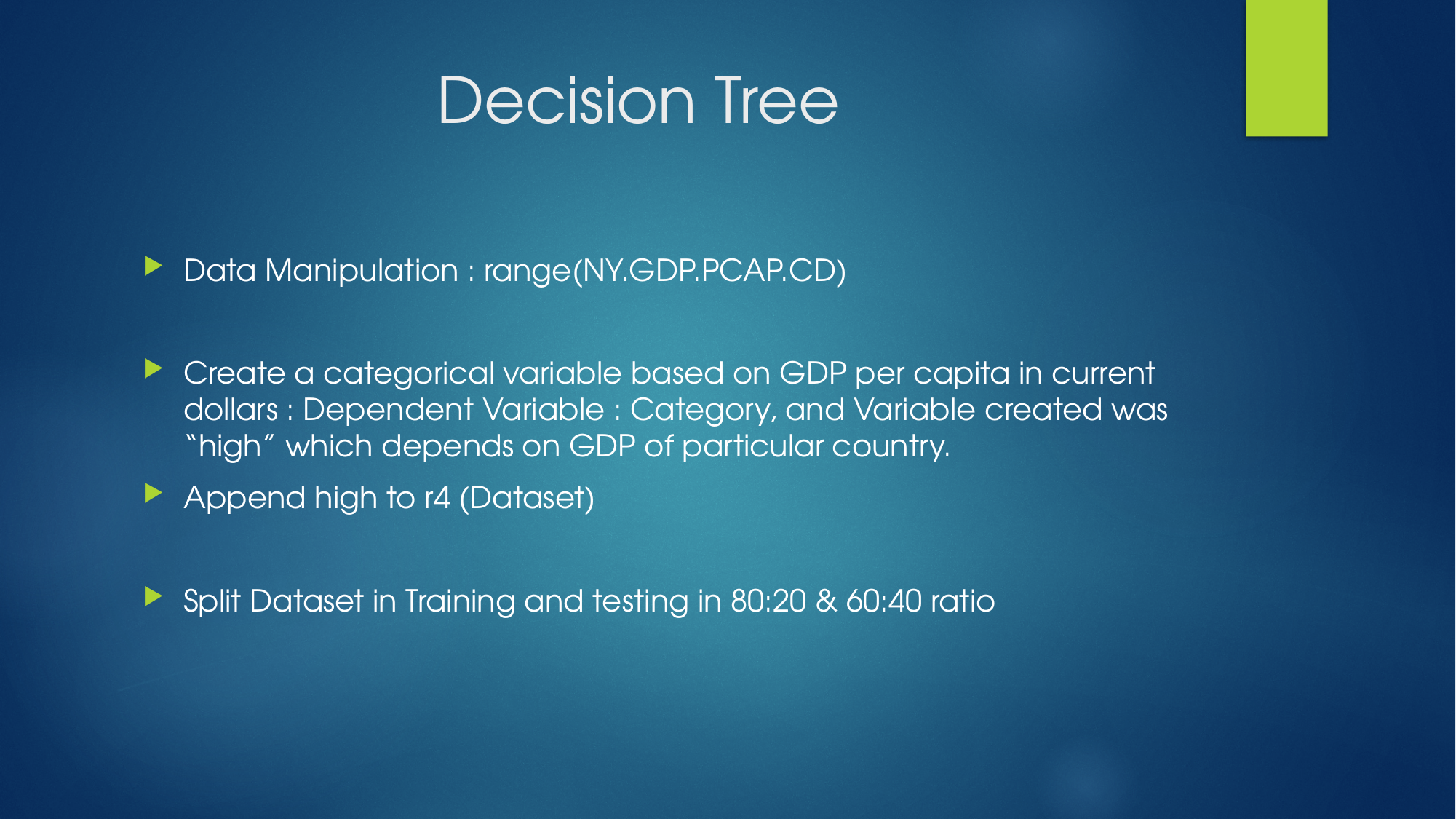

# Decision Tree
Data Manipulation : range(NY.GDP.PCAP.CD)

Create a categorical variable based on GDP per capita in current dollars : Dependent Variable : Category, and Variable created was “high” which depends on GDP of particular country.
Append high to r4 (Dataset)

Split Dataset in Training and testing in 80:20 & 60:40 ratio